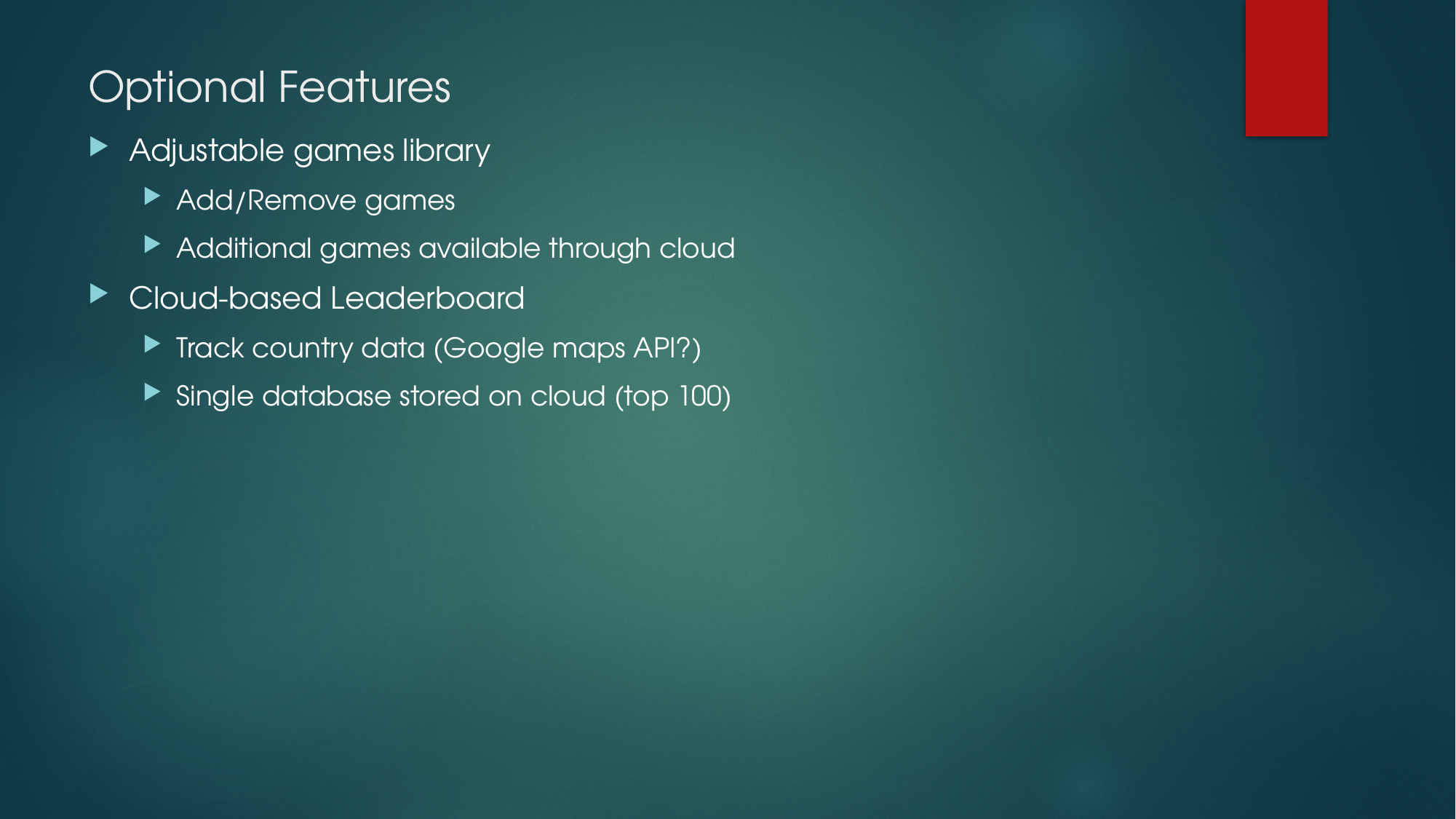

# Optional Features
Adjustable games library
Add/Remove games
Additional games available through cloud
Cloud-based Leaderboard
Track country data (Google maps API?)
Single database stored on cloud (top 100)